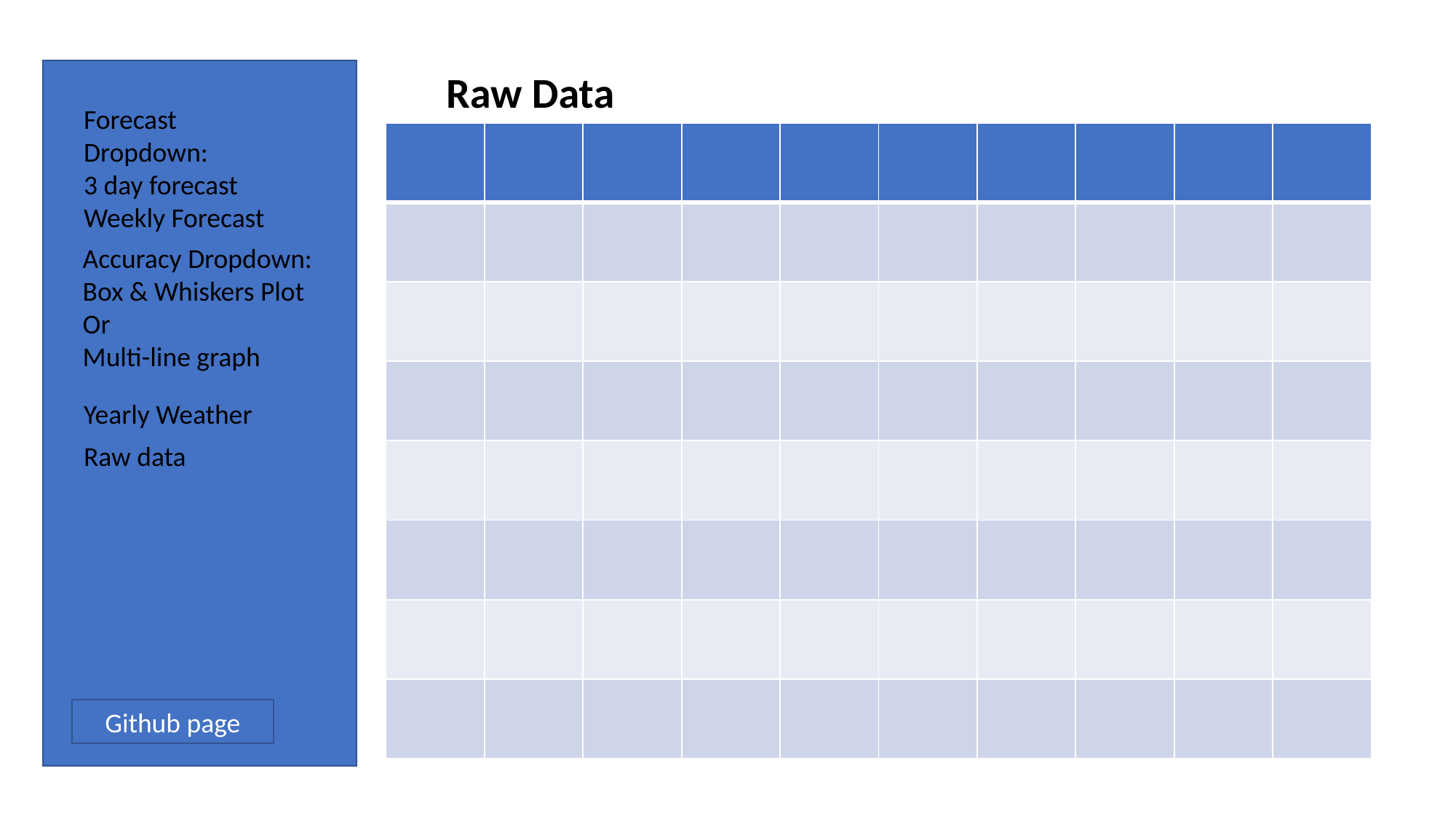

Accuracy Dropdown: Box & Whiskers Plot
Or
Multi-line graph
Yearly Weather
Raw data
Github page
Raw Data
Forecast Dropdown:
3 day forecast
Weekly Forecast
|  |  |  |  |  |  |  |  |  |  |
| --- | --- | --- | --- | --- | --- | --- | --- | --- | --- |
|  |  |  |  |  |  |  |  |  |  |
|  |  |  |  |  |  |  |  |  |  |
|  |  |  |  |  |  |  |  |  |  |
|  |  |  |  |  |  |  |  |  |  |
|  |  |  |  |  |  |  |  |  |  |
|  |  |  |  |  |  |  |  |  |  |
|  |  |  |  |  |  |  |  |  |  |